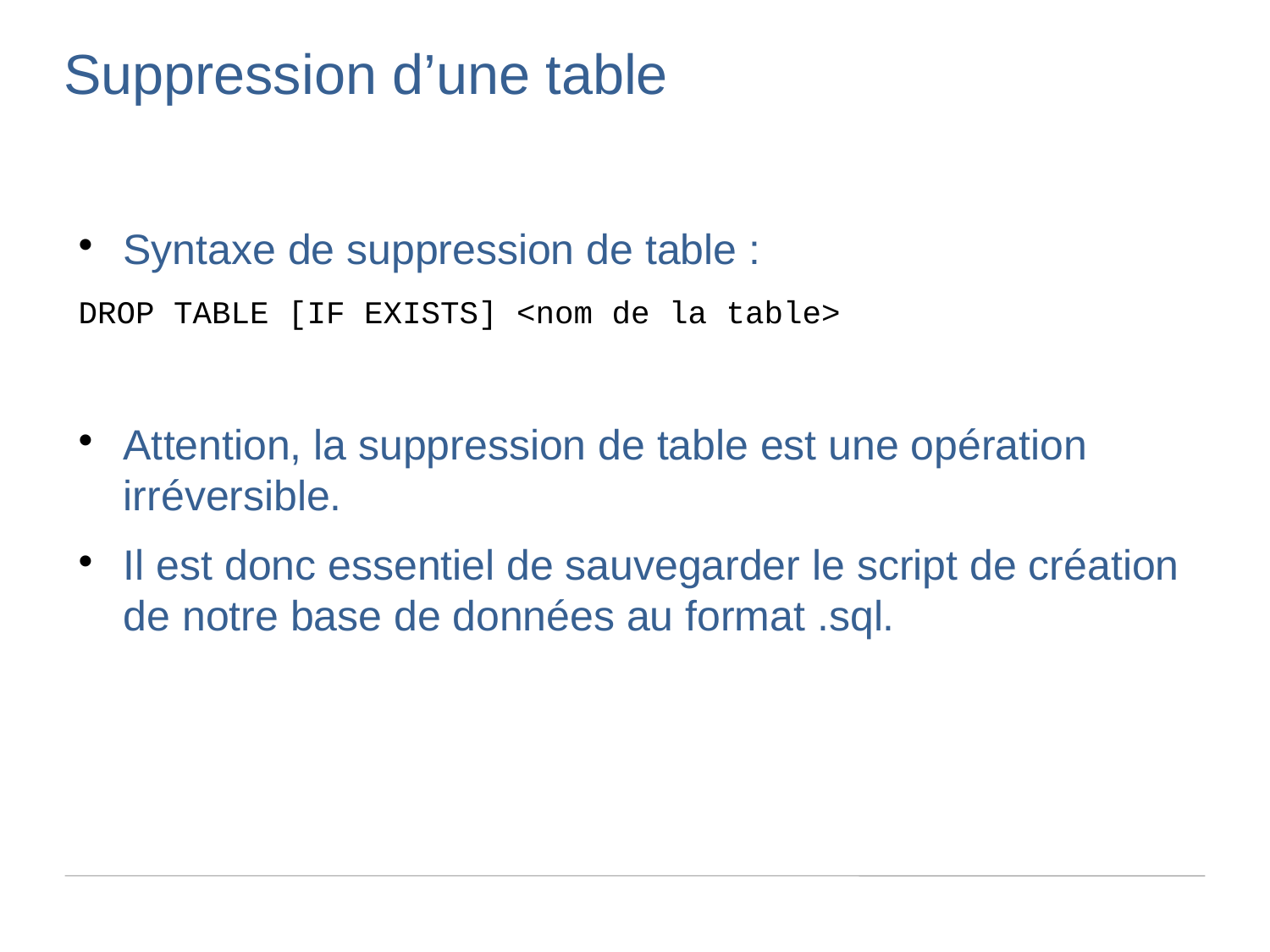

Suppression d’une table
Syntaxe de suppression de table :
DROP TABLE [IF EXISTS] <nom de la table>

Attention, la suppression de table est une opération irréversible.
Il est donc essentiel de sauvegarder le script de création de notre base de données au format .sql.